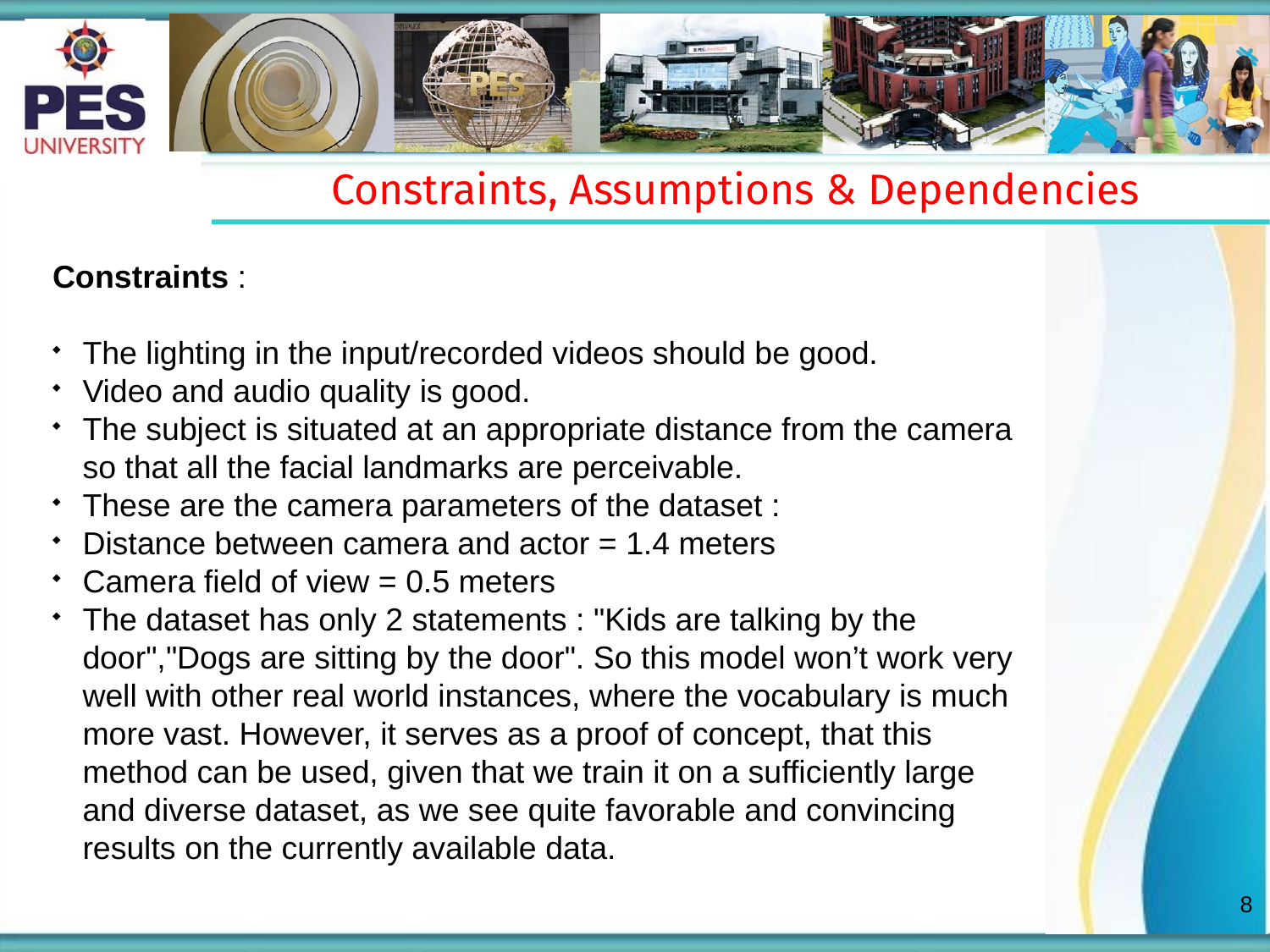

Constraints, Assumptions & Dependencies
Constraints :

The lighting in the input/recorded videos should be good.
Video and audio quality is good.
The subject is situated at an appropriate distance from the camera so that all the facial landmarks are perceivable.
These are the camera parameters of the dataset :
Distance between camera and actor = 1.4 meters
Camera field of view = 0.5 meters
The dataset has only 2 statements : "Kids are talking by the door","Dogs are sitting by the door". So this model won’t work very well with other real world instances, where the vocabulary is much more vast. However, it serves as a proof of concept, that this method can be used, given that we train it on a sufficiently large and diverse dataset, as we see quite favorable and convincing results on the currently available data.
8